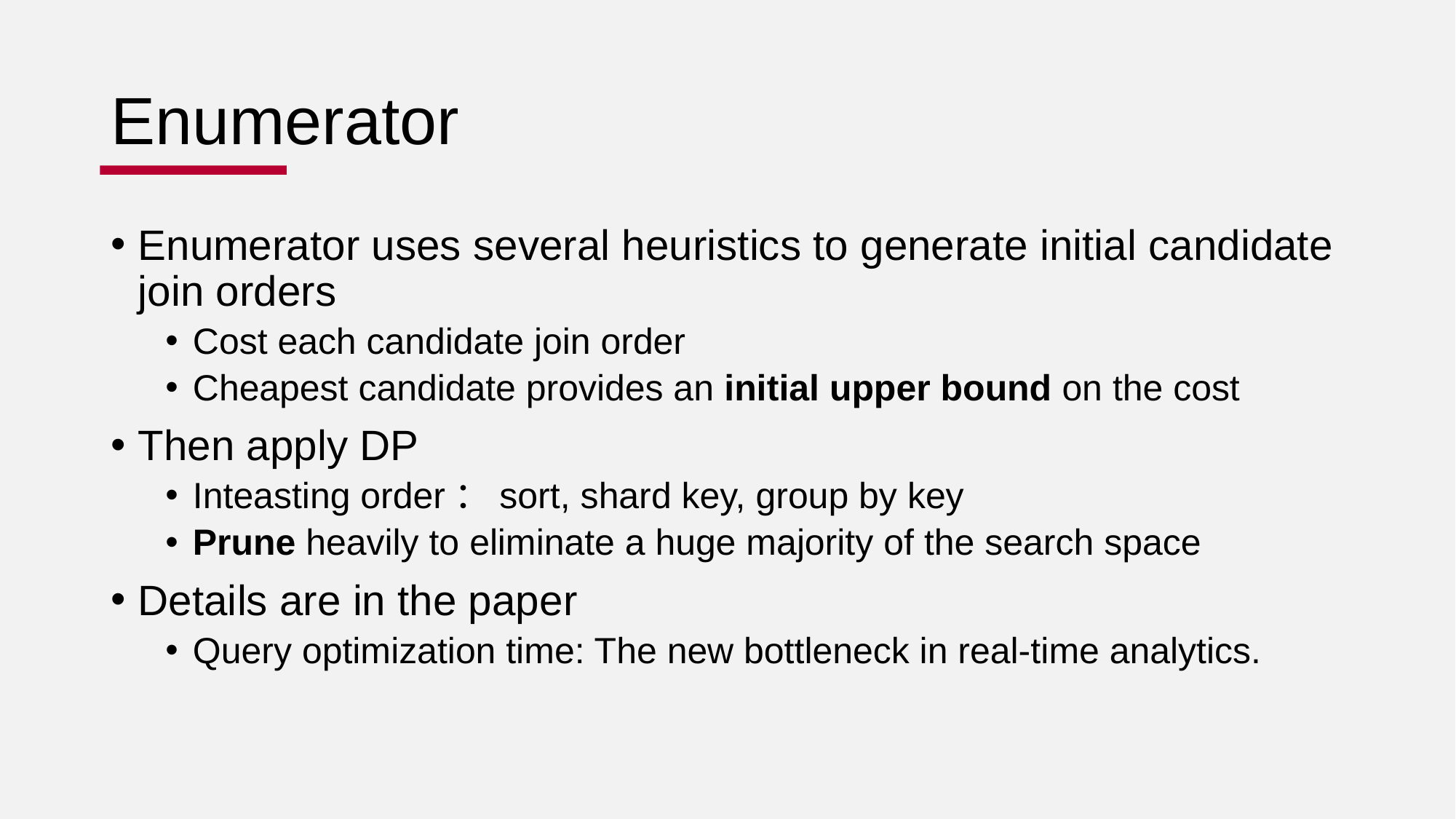

# Enumerator
Enumerator uses several heuristics to generate initial candidate join orders
Cost each candidate join order
Cheapest candidate provides an initial upper bound on the cost
Then apply DP
Inteasting order：sort, shard key, group by key
Prune heavily to eliminate a huge majority of the search space
Details are in the paper
Query optimization time: The new bottleneck in real-time analytics.